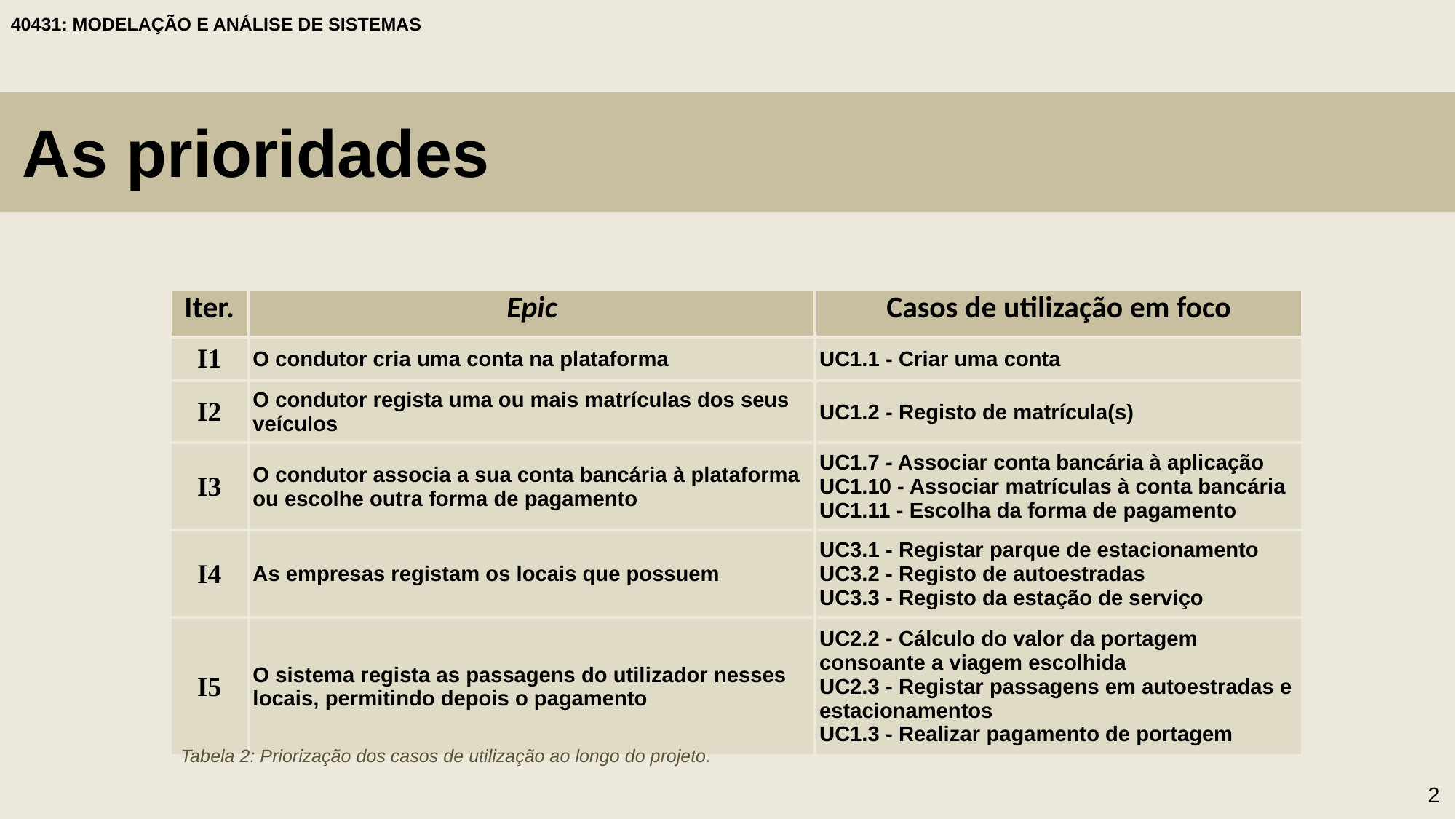

40431: MODELAÇÃO E ANÁLISE DE SISTEMAS

As prioridades
| Iter. | Epic | Casos de utilização em foco |
| --- | --- | --- |
| I1 | O condutor cria uma conta na plataforma | UC1.1 - Criar uma conta |
| I2 | O condutor regista uma ou mais matrículas dos seus veículos | UC1.2 - Registo de matrícula(s) |
| I3 | O condutor associa a sua conta bancária à plataforma ou escolhe outra forma de pagamento | UC1.7 - Associar conta bancária à aplicação UC1.10 - Associar matrículas à conta bancária UC1.11 - Escolha da forma de pagamento |
| I4 | As empresas registam os locais que possuem | UC3.1 - Registar parque de estacionamento UC3.2 - Registo de autoestradas UC3.3 - Registo da estação de serviço |
| I5 | O sistema regista as passagens do utilizador nesses locais, permitindo depois o pagamento | UC2.2 - Cálculo do valor da portagem consoante a viagem escolhida UC2.3 - Registar passagens em autoestradas e estacionamentos UC1.3 - Realizar pagamento de portagem |
Tabela 2: Priorização dos casos de utilização ao longo do projeto.
2